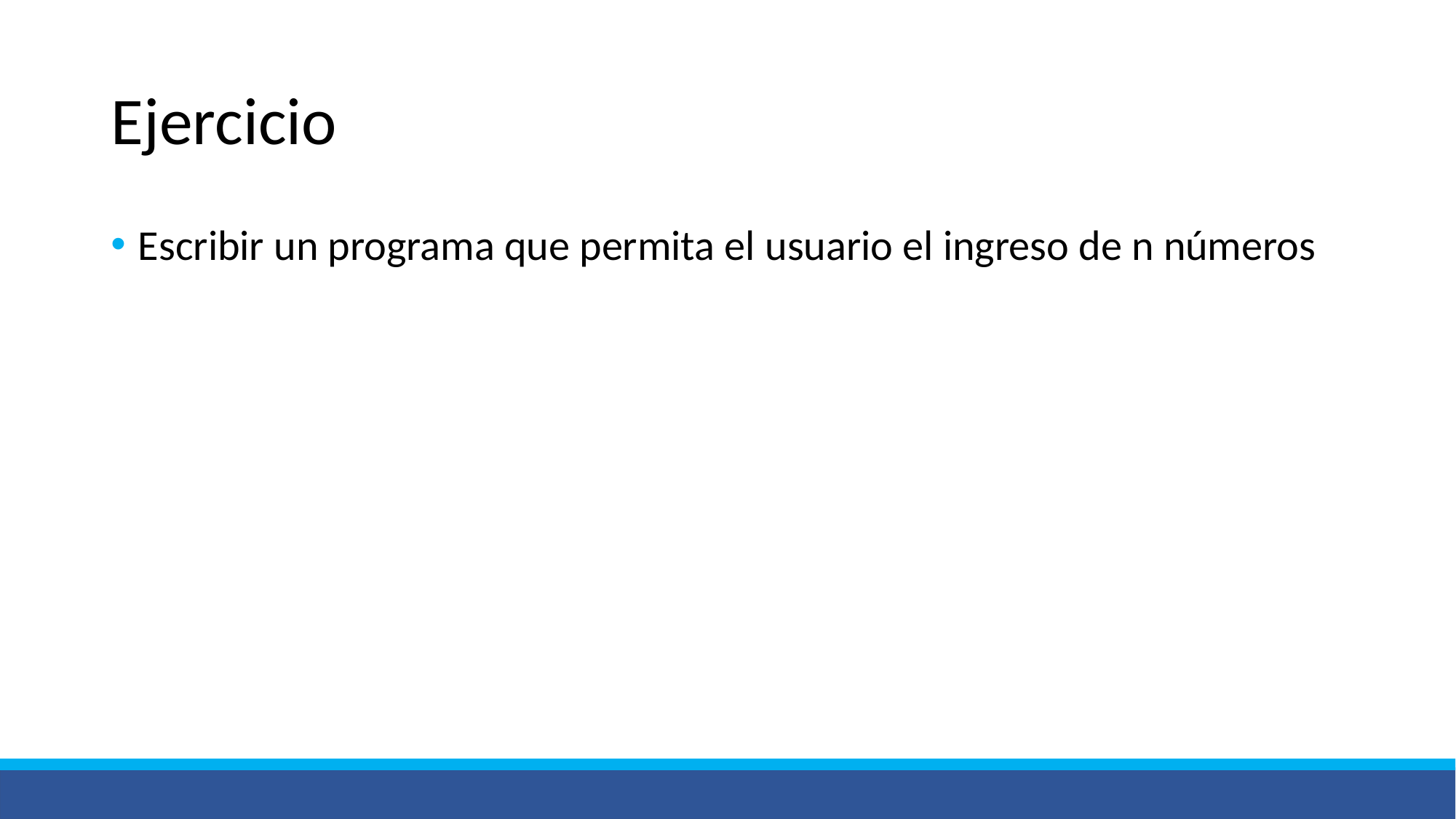

# Ejercicio
Escribir un programa que permita el usuario el ingreso de n números